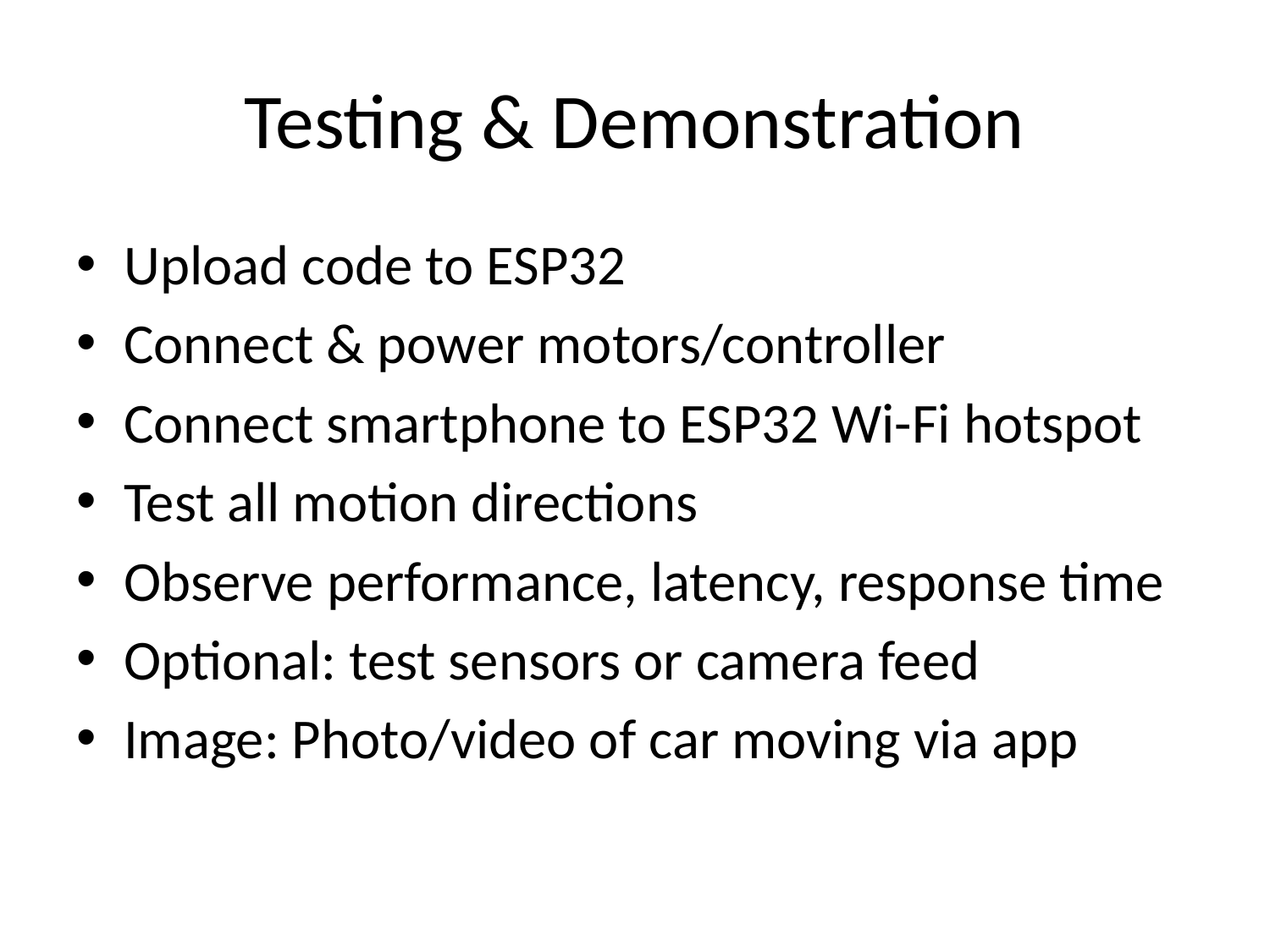

# Testing & Demonstration
Upload code to ESP32
Connect & power motors/controller
Connect smartphone to ESP32 Wi-Fi hotspot
Test all motion directions
Observe performance, latency, response time
Optional: test sensors or camera feed
Image: Photo/video of car moving via app